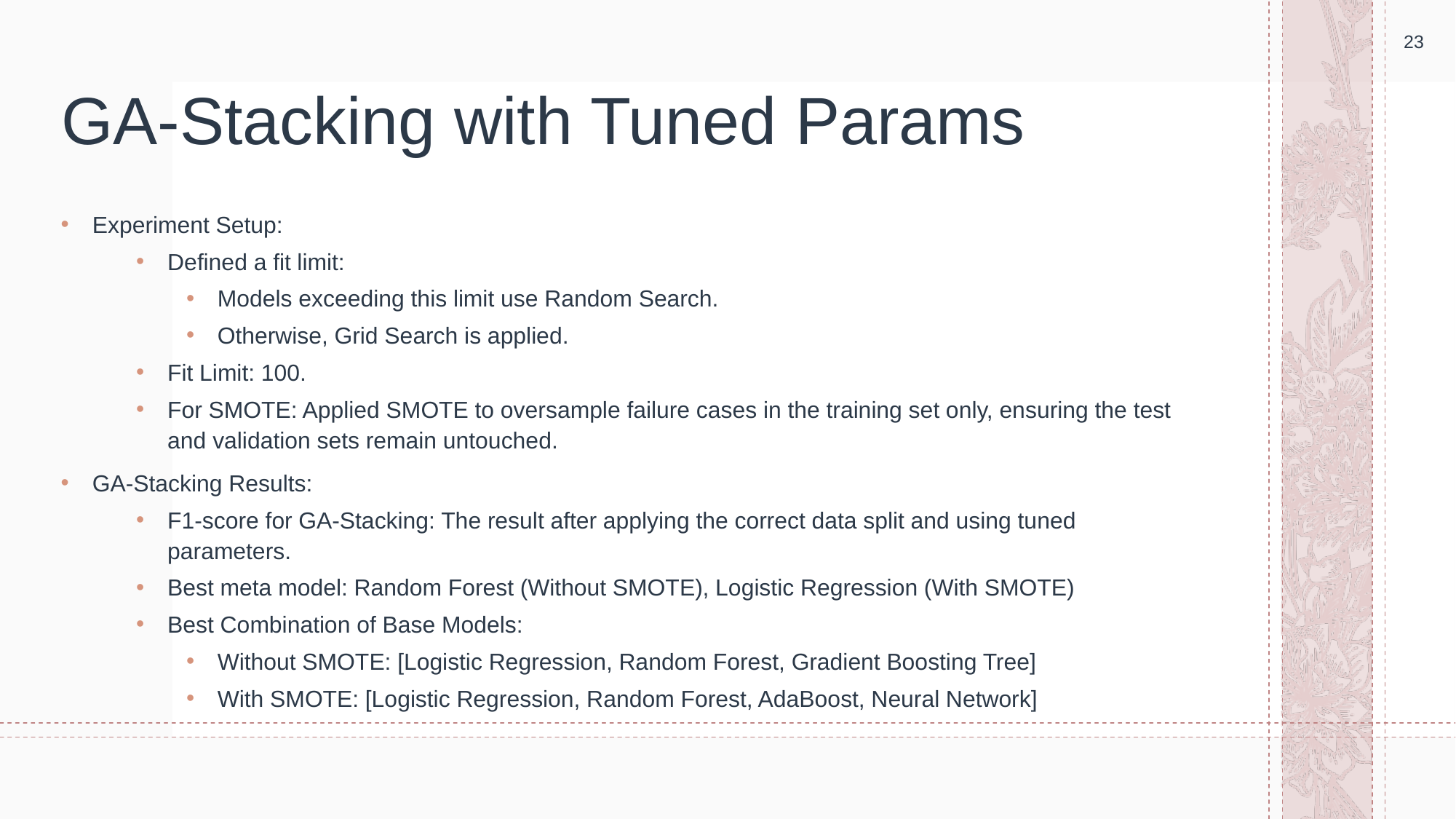

23
# GA-Stacking with Tuned Params
Experiment Setup:
Defined a fit limit:
Models exceeding this limit use Random Search.
Otherwise, Grid Search is applied.
Fit Limit: 100.
For SMOTE: Applied SMOTE to oversample failure cases in the training set only, ensuring the test and validation sets remain untouched.
GA-Stacking Results:
F1-score for GA-Stacking: The result after applying the correct data split and using tuned parameters.
Best meta model: Random Forest (Without SMOTE), Logistic Regression (With SMOTE)
Best Combination of Base Models:
Without SMOTE: [Logistic Regression, Random Forest, Gradient Boosting Tree]
With SMOTE: [Logistic Regression, Random Forest, AdaBoost, Neural Network]